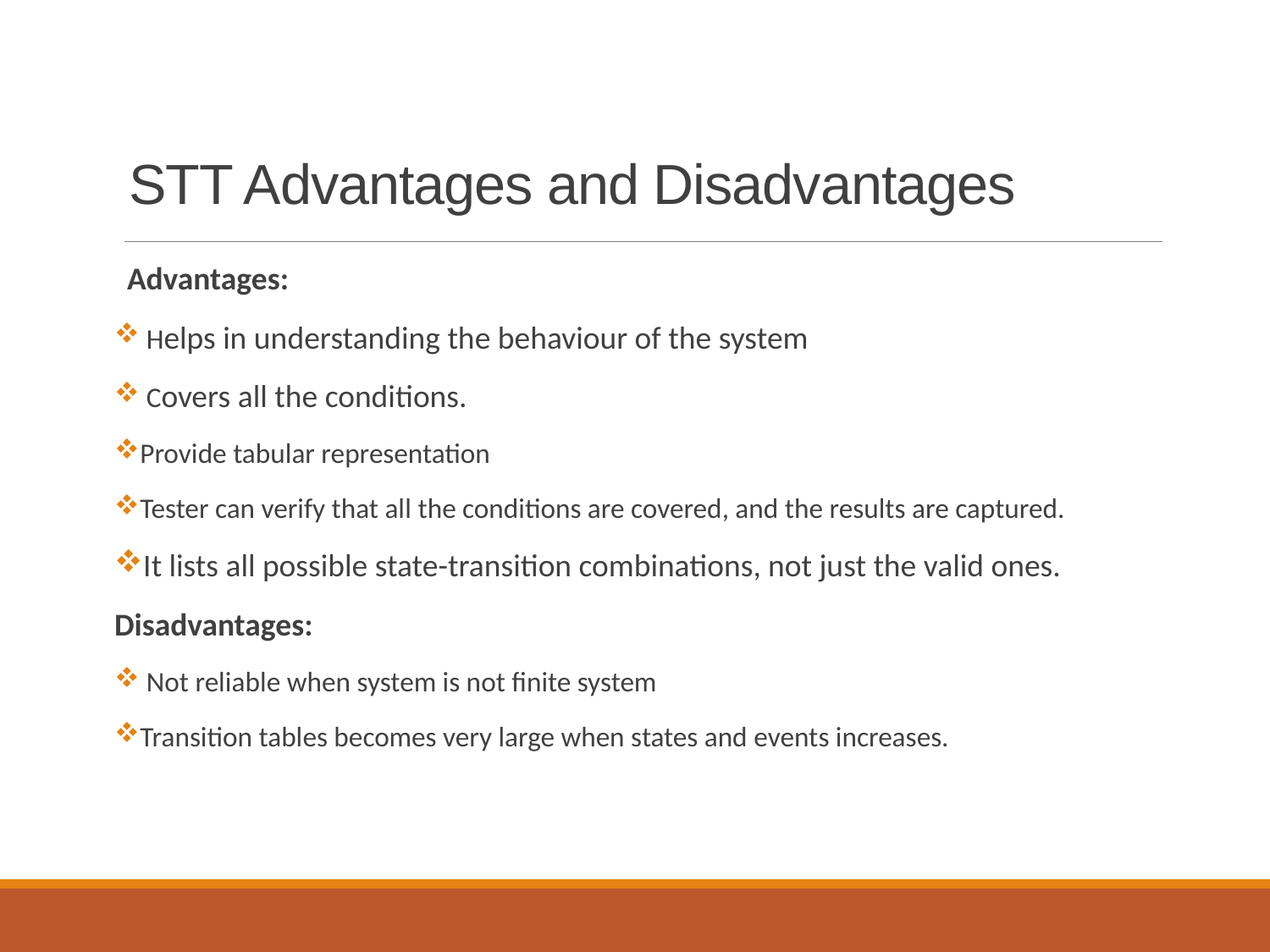

# STT Advantages and Disadvantages
Advantages:
 Helps in understanding the behaviour of the system
 Covers all the conditions.
Provide tabular representation
Tester can verify that all the conditions are covered, and the results are captured.
It lists all possible state-transition combinations, not just the valid ones.
Disadvantages:
 Not reliable when system is not finite system
Transition tables becomes very large when states and events increases.